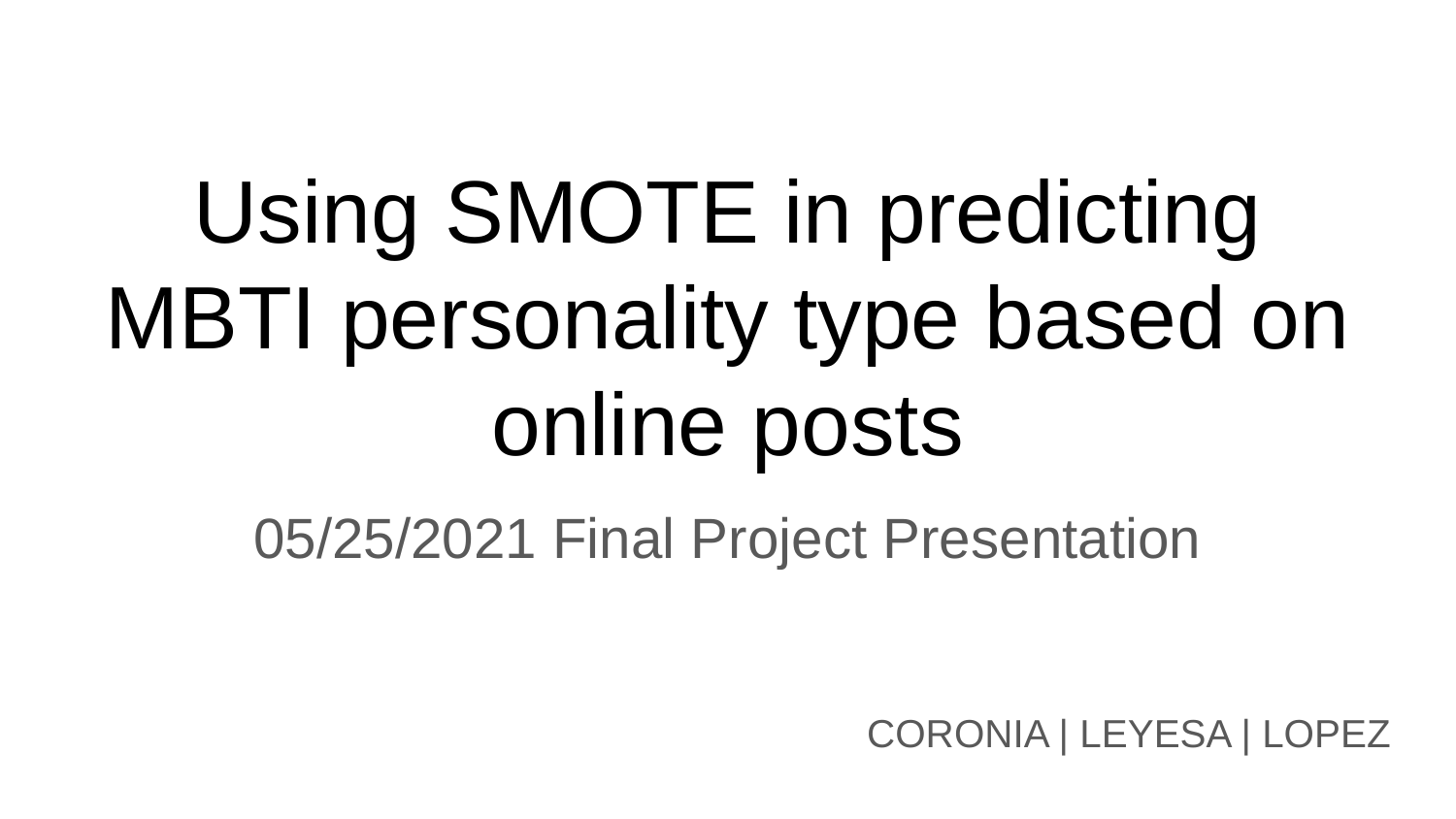

# Using SMOTE in predicting MBTI personality type based on online posts
05/25/2021 Final Project Presentation
CORONIA | LEYESA | LOPEZ